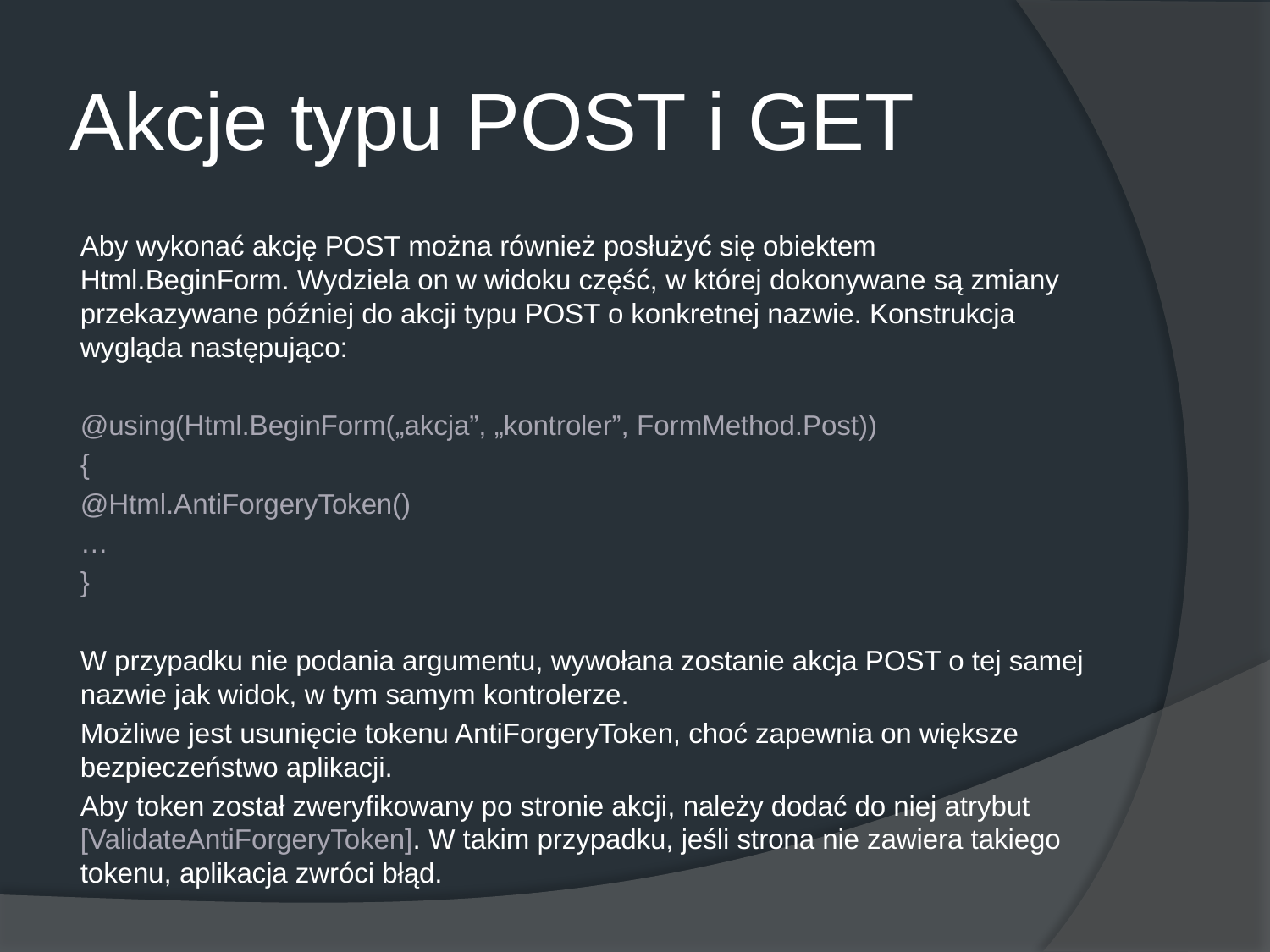

# Akcje typu POST i GET
Aby wykonać akcję POST można również posłużyć się obiektem Html.BeginForm. Wydziela on w widoku część, w której dokonywane są zmiany przekazywane później do akcji typu POST o konkretnej nazwie. Konstrukcja wygląda następująco:

@using(Html.BeginForm(„akcja”, „kontroler”, FormMethod.Post))
{
@Html.AntiForgeryToken()
…
}

W przypadku nie podania argumentu, wywołana zostanie akcja POST o tej samej nazwie jak widok, w tym samym kontrolerze.
Możliwe jest usunięcie tokenu AntiForgeryToken, choć zapewnia on większe bezpieczeństwo aplikacji.
Aby token został zweryfikowany po stronie akcji, należy dodać do niej atrybut [ValidateAntiForgeryToken]. W takim przypadku, jeśli strona nie zawiera takiego tokenu, aplikacja zwróci błąd.